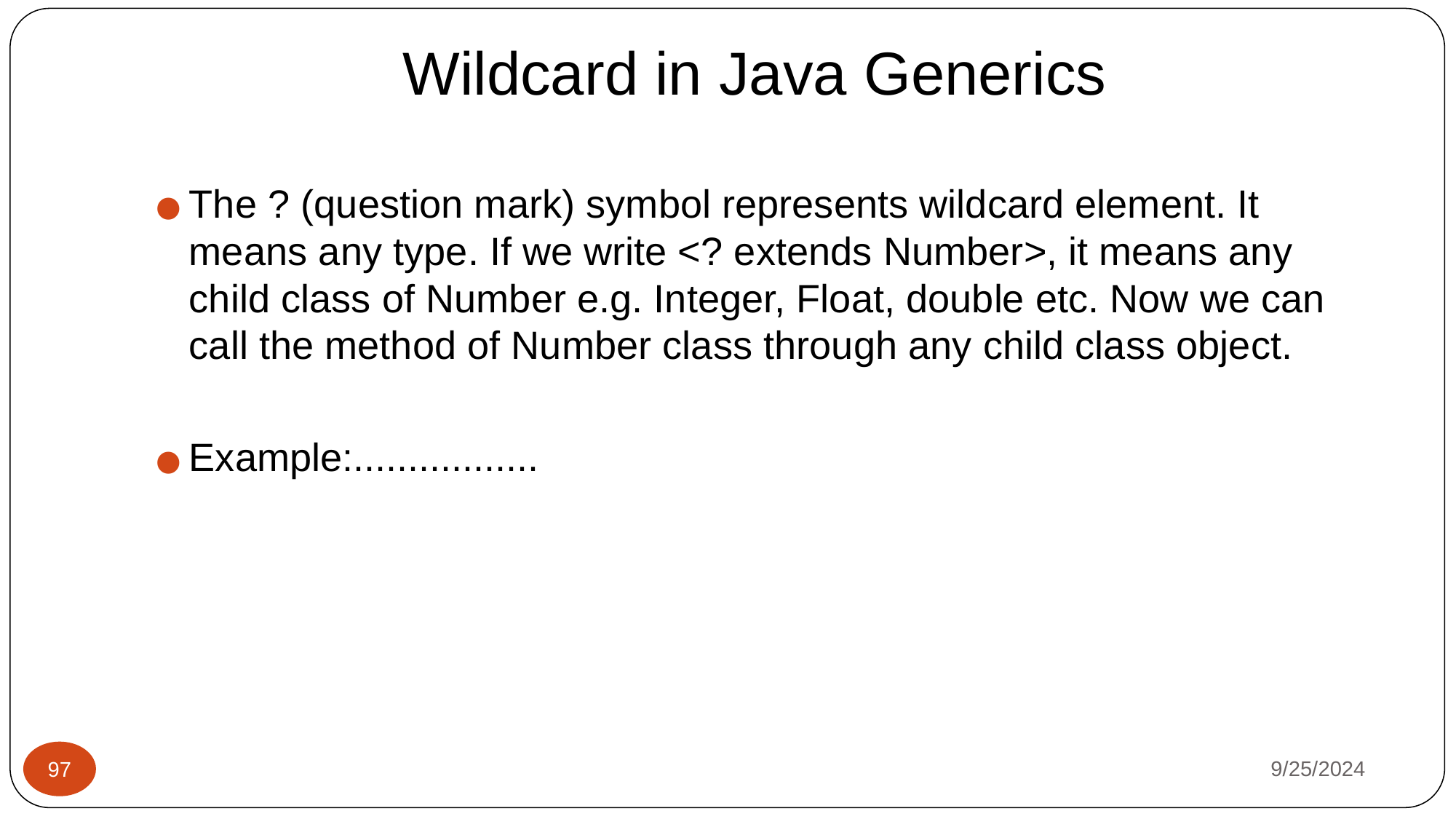

# Wildcard in Java Generics
The ? (question mark) symbol represents wildcard element. It means any type. If we write <? extends Number>, it means any child class of Number e.g. Integer, Float, double etc. Now we can call the method of Number class through any child class object.

Example:.................
9/25/2024
97